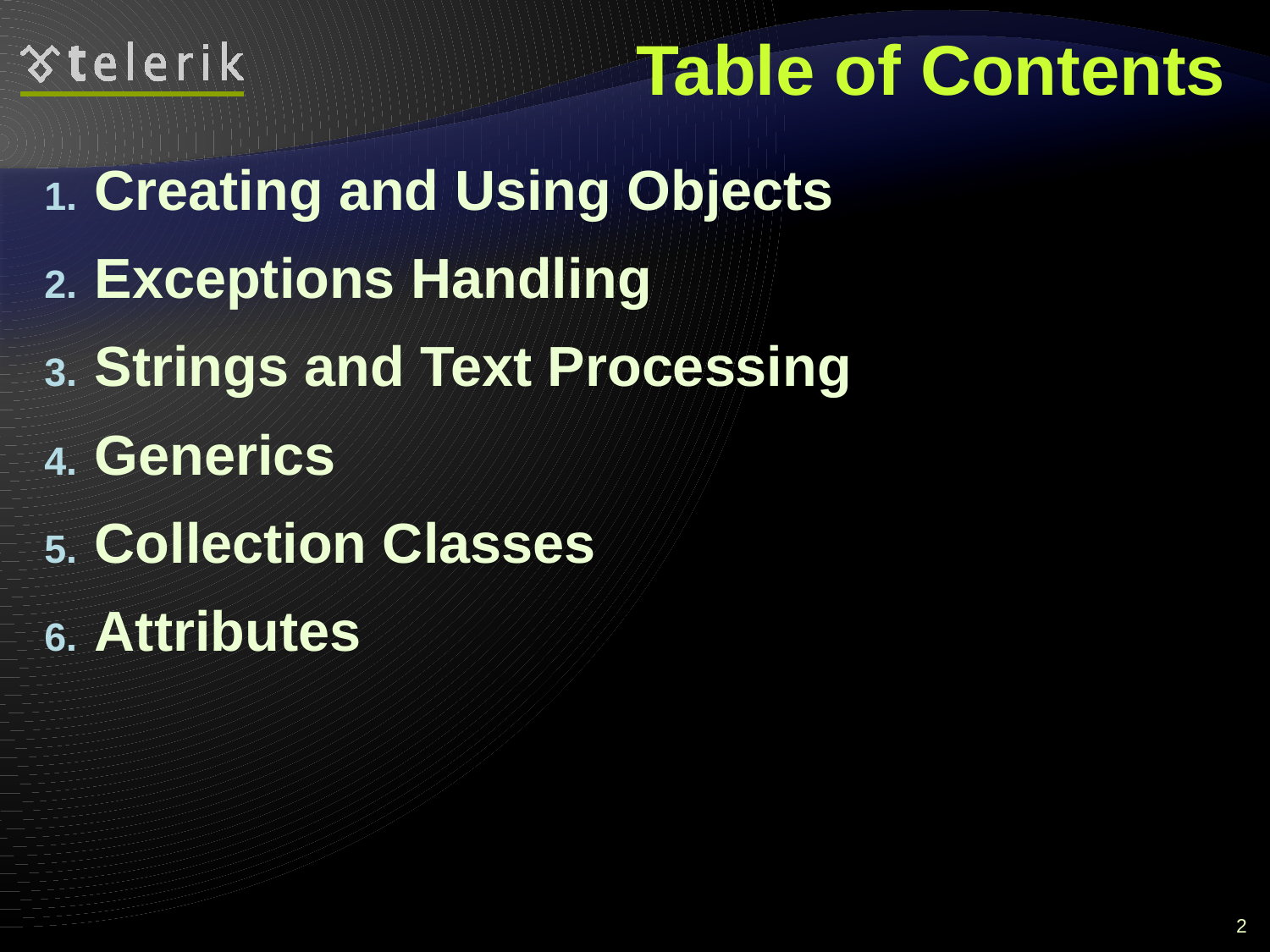

# Table of Contents
Creating and Using Objects
Exceptions Handling
Strings and Text Processing
Generics
Collection Classes
Attributes
2